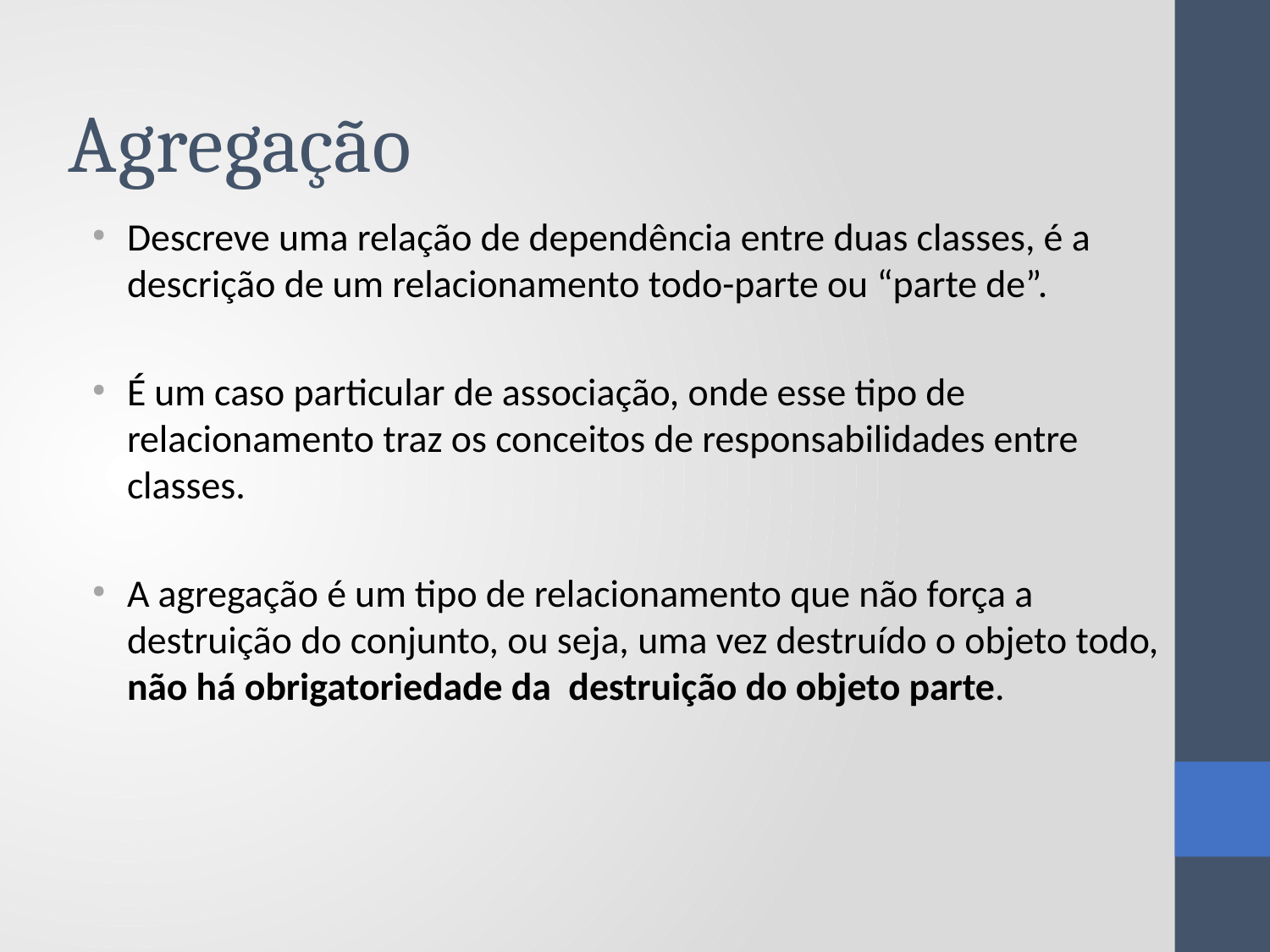

# Agregação
Descreve uma relação de dependência entre duas classes, é a descrição de um relacionamento todo-parte ou “parte de”.

É um caso particular de associação, onde esse tipo de relacionamento traz os conceitos de responsabilidades entre classes.

A agregação é um tipo de relacionamento que não força a destruição do conjunto, ou seja, uma vez destruído o objeto todo, não há obrigatoriedade da  destruição do objeto parte.